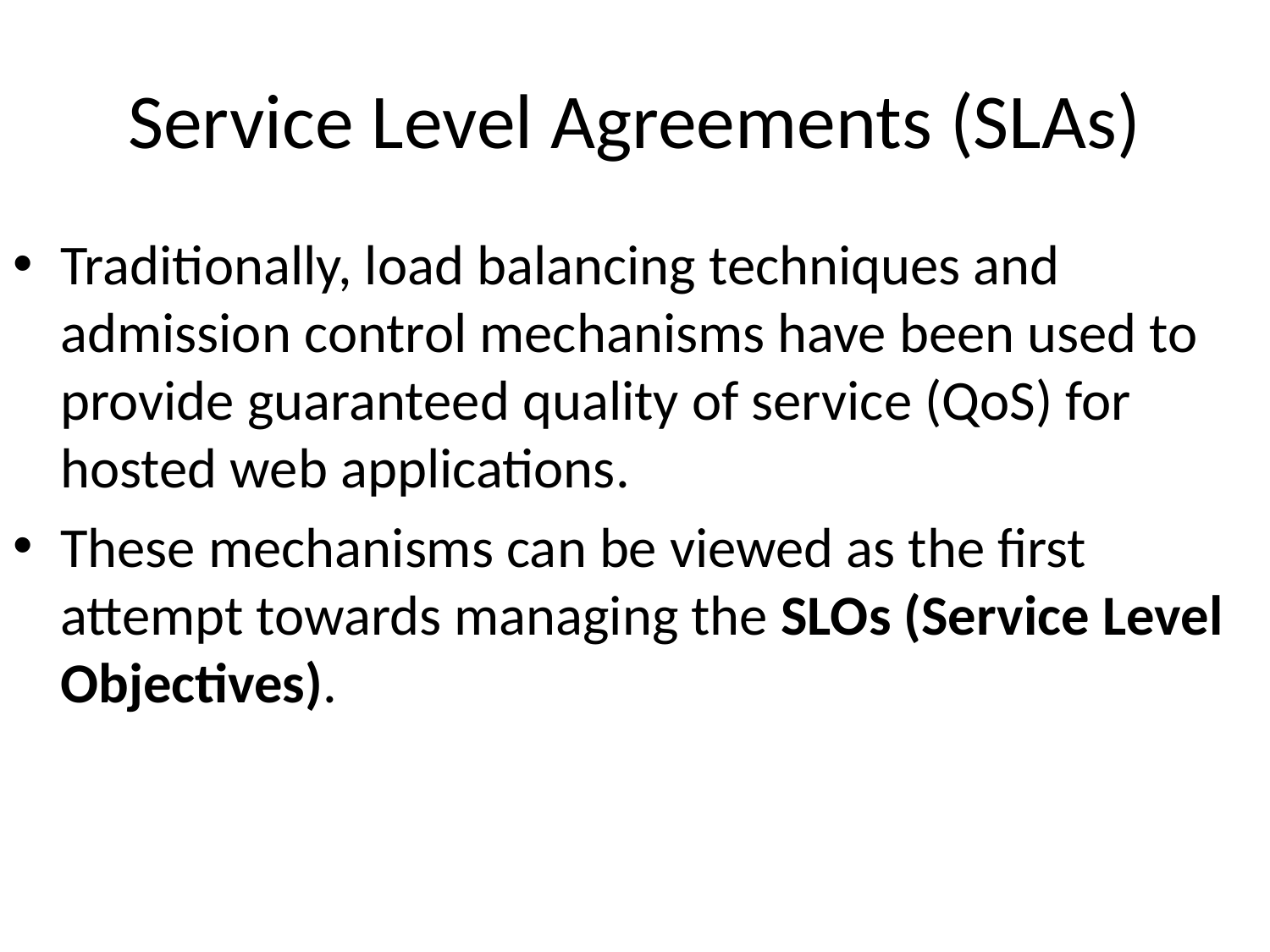

# Service Level Agreements (SLAs)
Traditionally, load balancing techniques and admission control mechanisms have been used to provide guaranteed quality of service (QoS) for hosted web applications.
These mechanisms can be viewed as the first attempt towards managing the SLOs (Service Level Objectives).